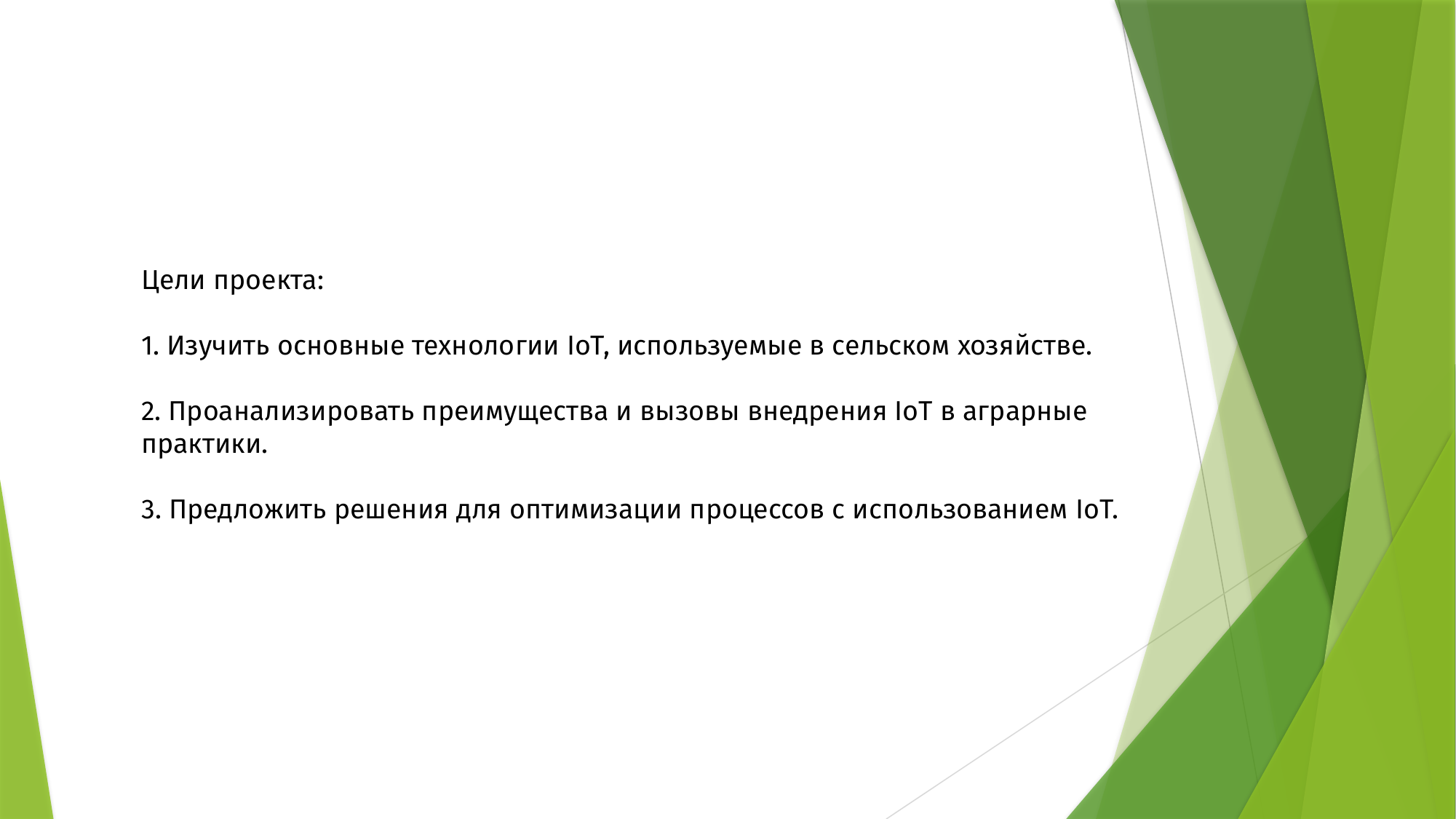

Цели проекта:

1. Изучить основные технологии IoT, используемые в сельском хозяйстве.

2. Проанализировать преимущества и вызовы внедрения IoT в аграрные практики.

3. Предложить решения для оптимизации процессов с использованием IoT.